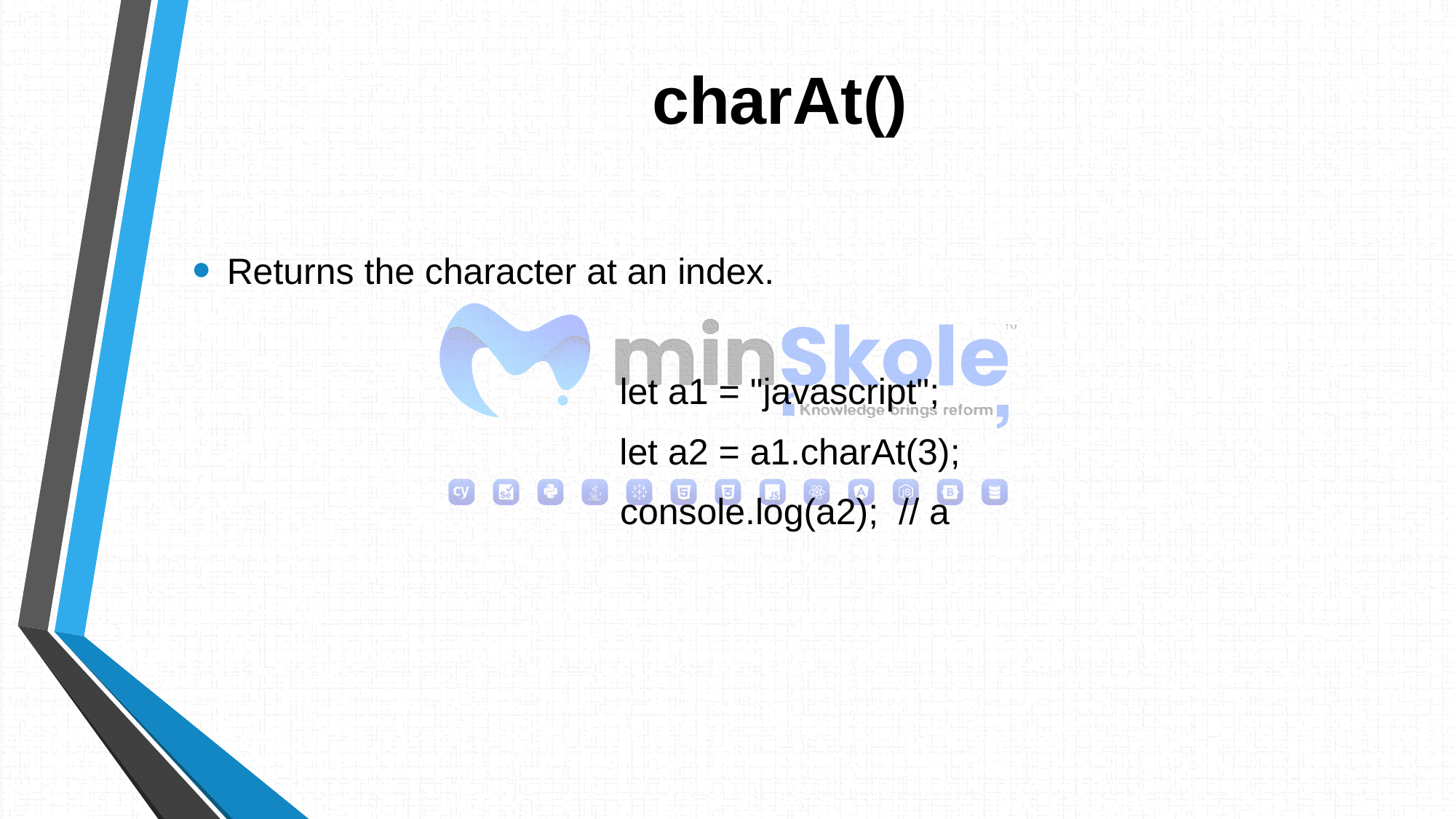

# charAt()
Returns the character at an index.

let a1 = "javascript";
  let a2 = a1.charAt(3);
 console.log(a2);  // a